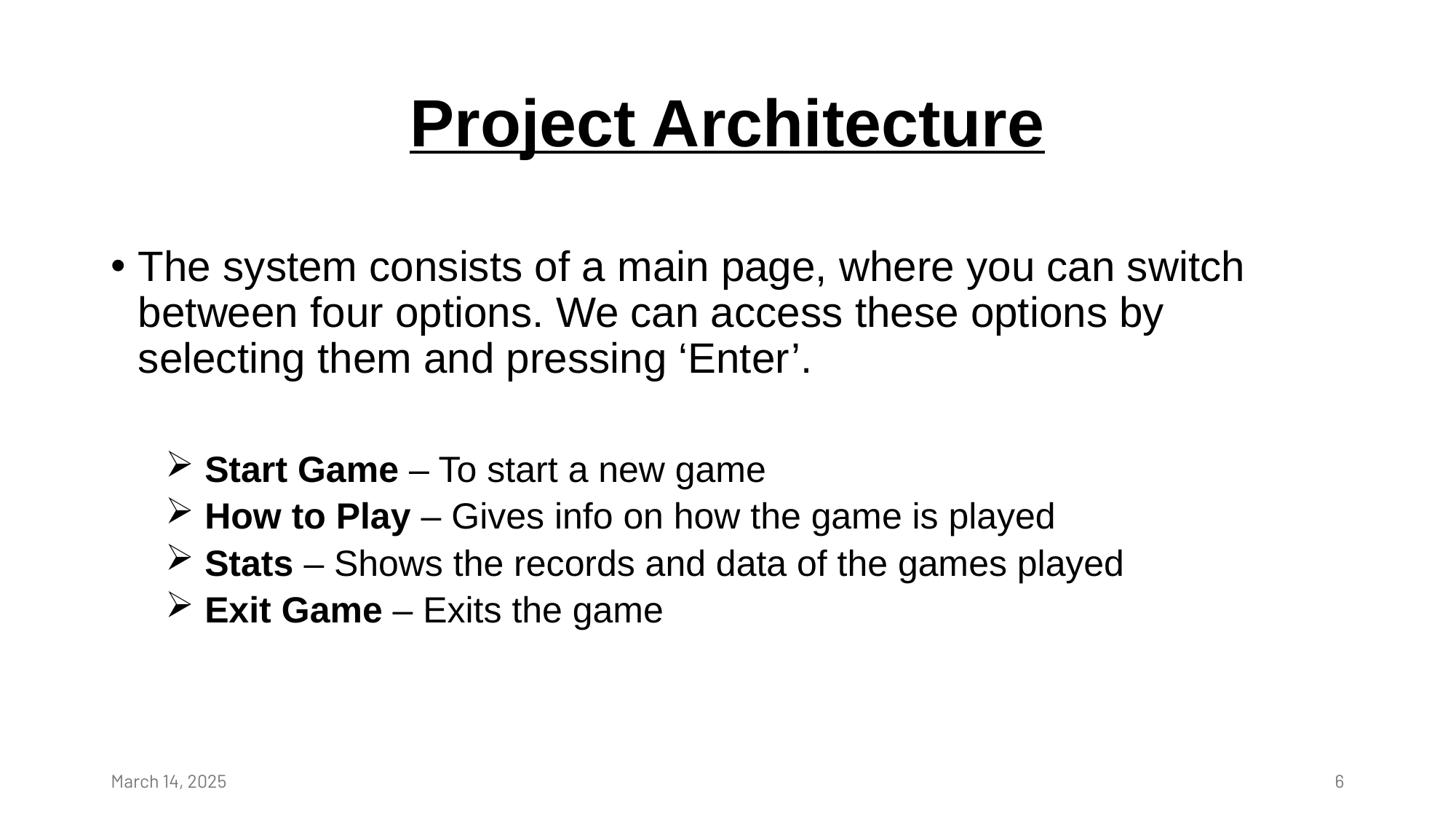

# Project Architecture
The system consists of a main page, where you can switch between four options. We can access these options by selecting them and pressing ‘Enter’.

 Start Game – To start a new game
 How to Play – Gives info on how the game is played
 Stats – Shows the records and data of the games played
 Exit Game – Exits the game

March 14, 2025
6